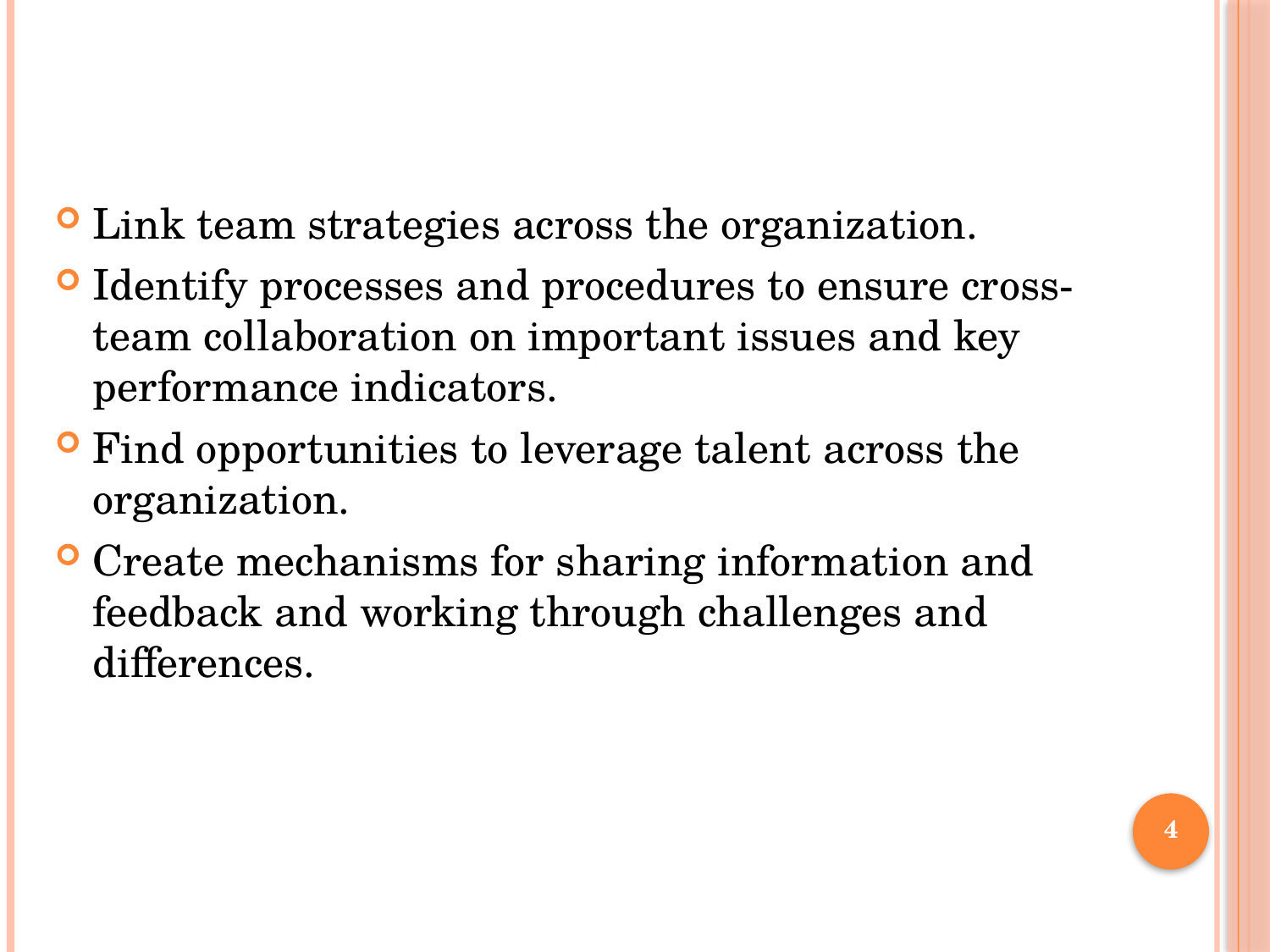

Link team strategies across the organization.
Identify processes and procedures to ensure cross-team collaboration on important issues and key performance indicators.
Find opportunities to leverage talent across the organization.
Create mechanisms for sharing information and feedback and working through challenges and differences.

4